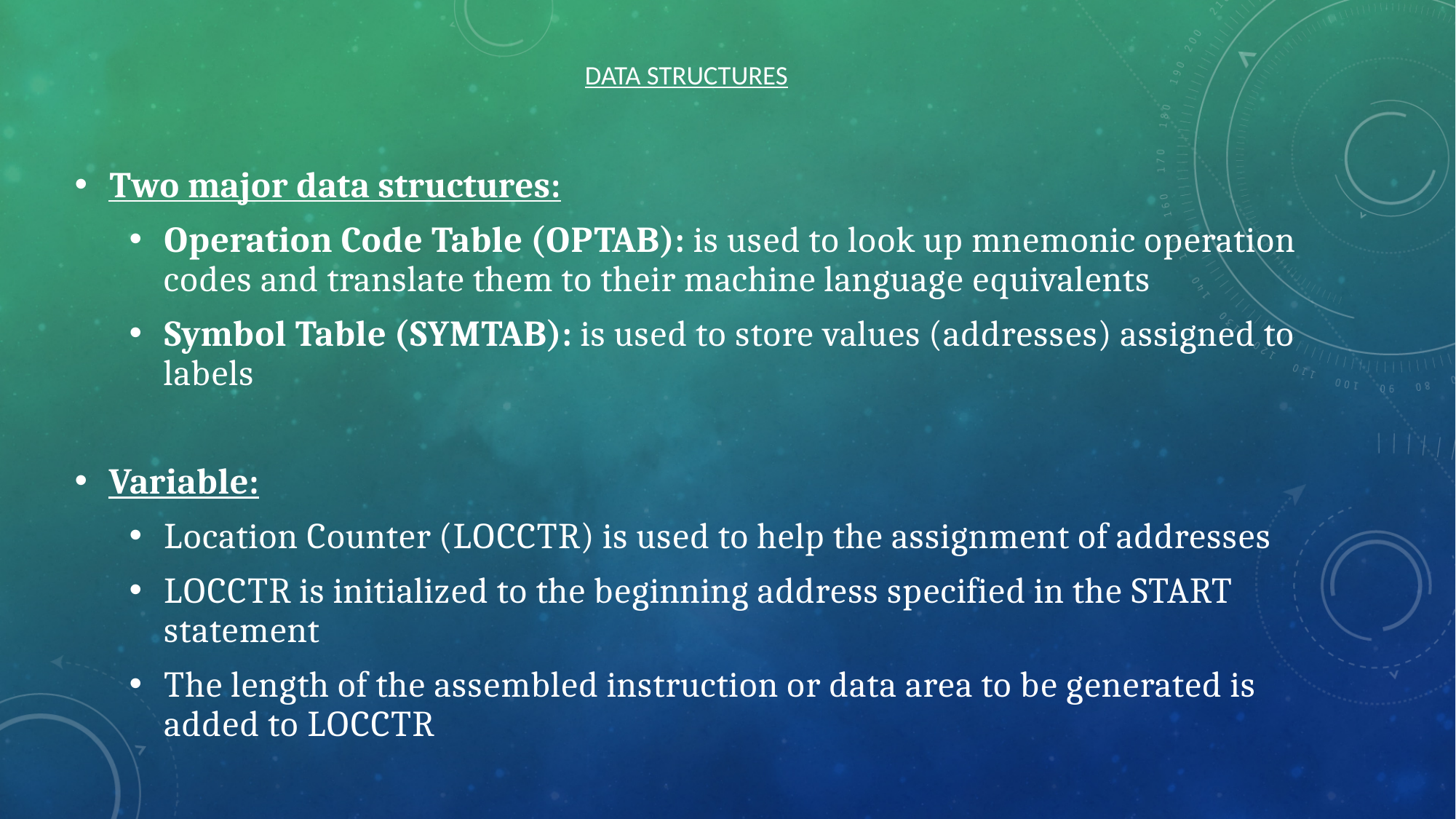

# Data Structures
Two major data structures:
Operation Code Table (OPTAB): is used to look up mnemonic operation codes and translate them to their machine language equivalents
Symbol Table (SYMTAB): is used to store values (addresses) assigned to labels

Variable:
Location Counter (LOCCTR) is used to help the assignment of addresses
LOCCTR is initialized to the beginning address specified in the START statement
The length of the assembled instruction or data area to be generated is added to LOCCTR